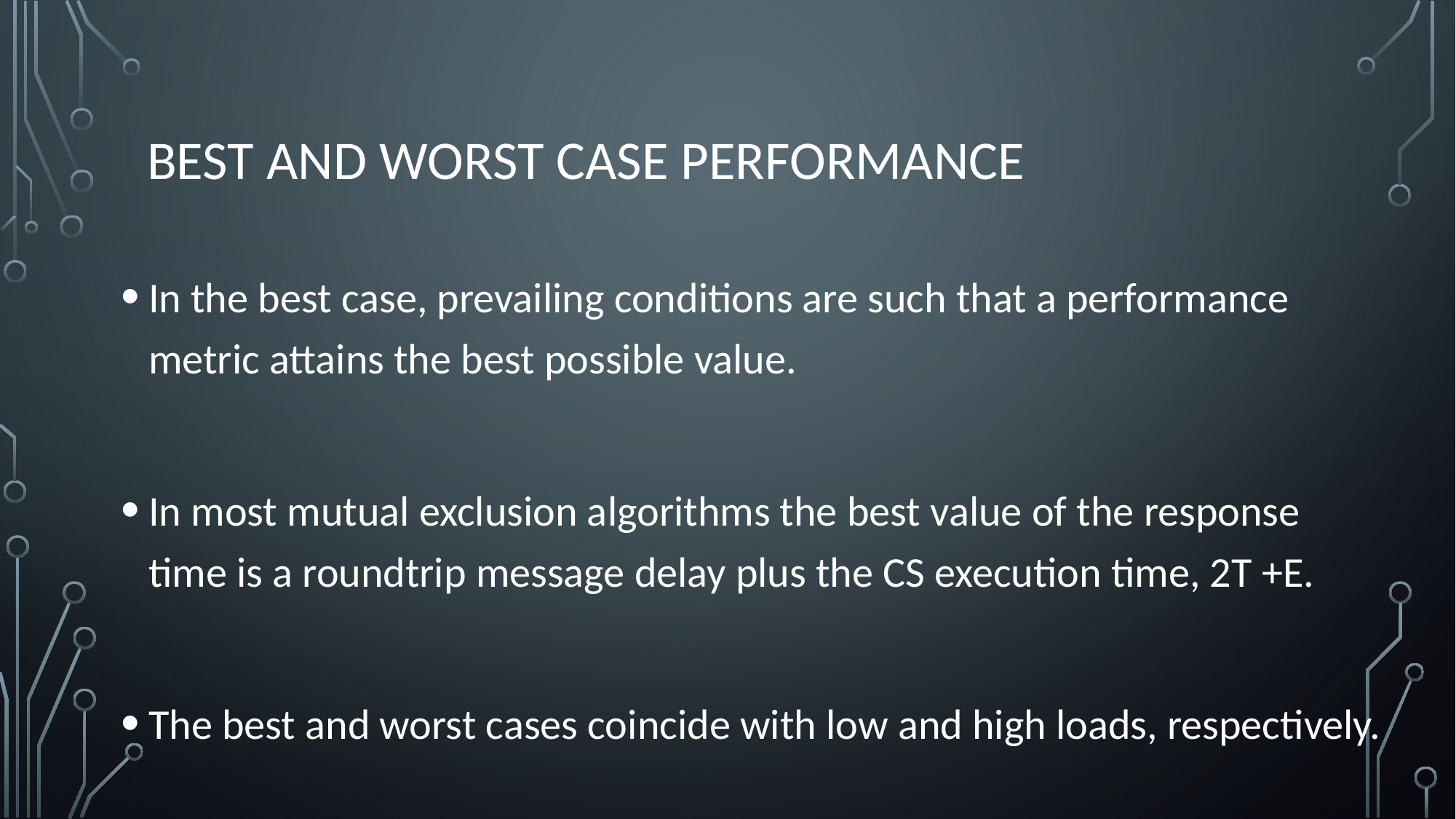

# Best and worst case performance
In the best case, prevailing conditions are such that a performance metric attains the best possible value.

In most mutual exclusion algorithms the best value of the response time is a roundtrip message delay plus the CS execution time, 2T +E.

The best and worst cases coincide with low and high loads, respectively.